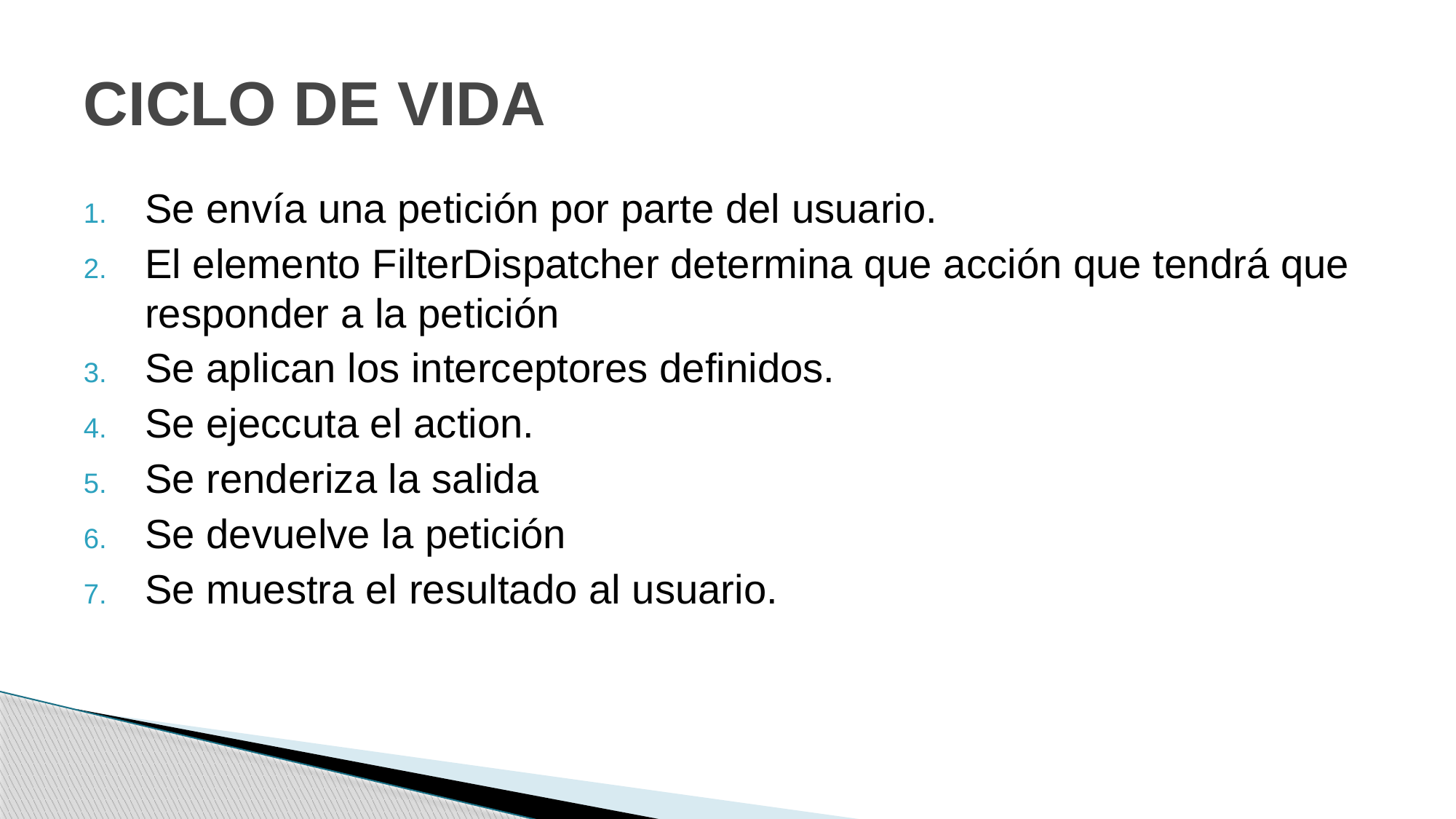

# CICLO DE VIDA
Se envía una petición por parte del usuario.
El elemento FilterDispatcher determina que acción que tendrá que responder a la petición
Se aplican los interceptores definidos.
Se ejeccuta el action.
Se renderiza la salida
Se devuelve la petición
Se muestra el resultado al usuario.